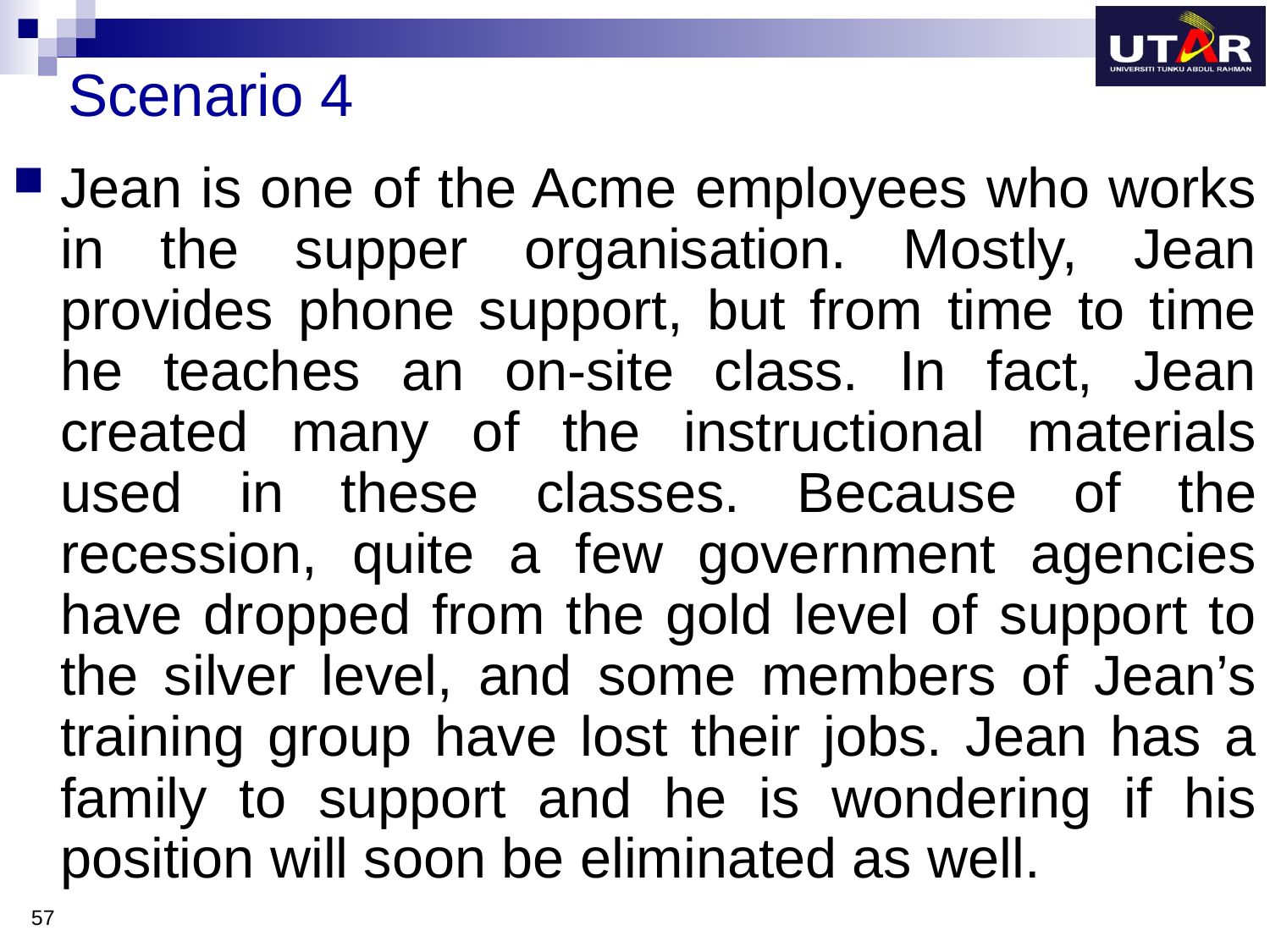

# Scenario 4
Jean is one of the Acme employees who works in the supper organisation. Mostly, Jean provides phone support, but from time to time he teaches an on-site class. In fact, Jean created many of the instructional materials used in these classes. Because of the recession, quite a few government agencies have dropped from the gold level of support to the silver level, and some members of Jean’s training group have lost their jobs. Jean has a family to support and he is wondering if his position will soon be eliminated as well.
57